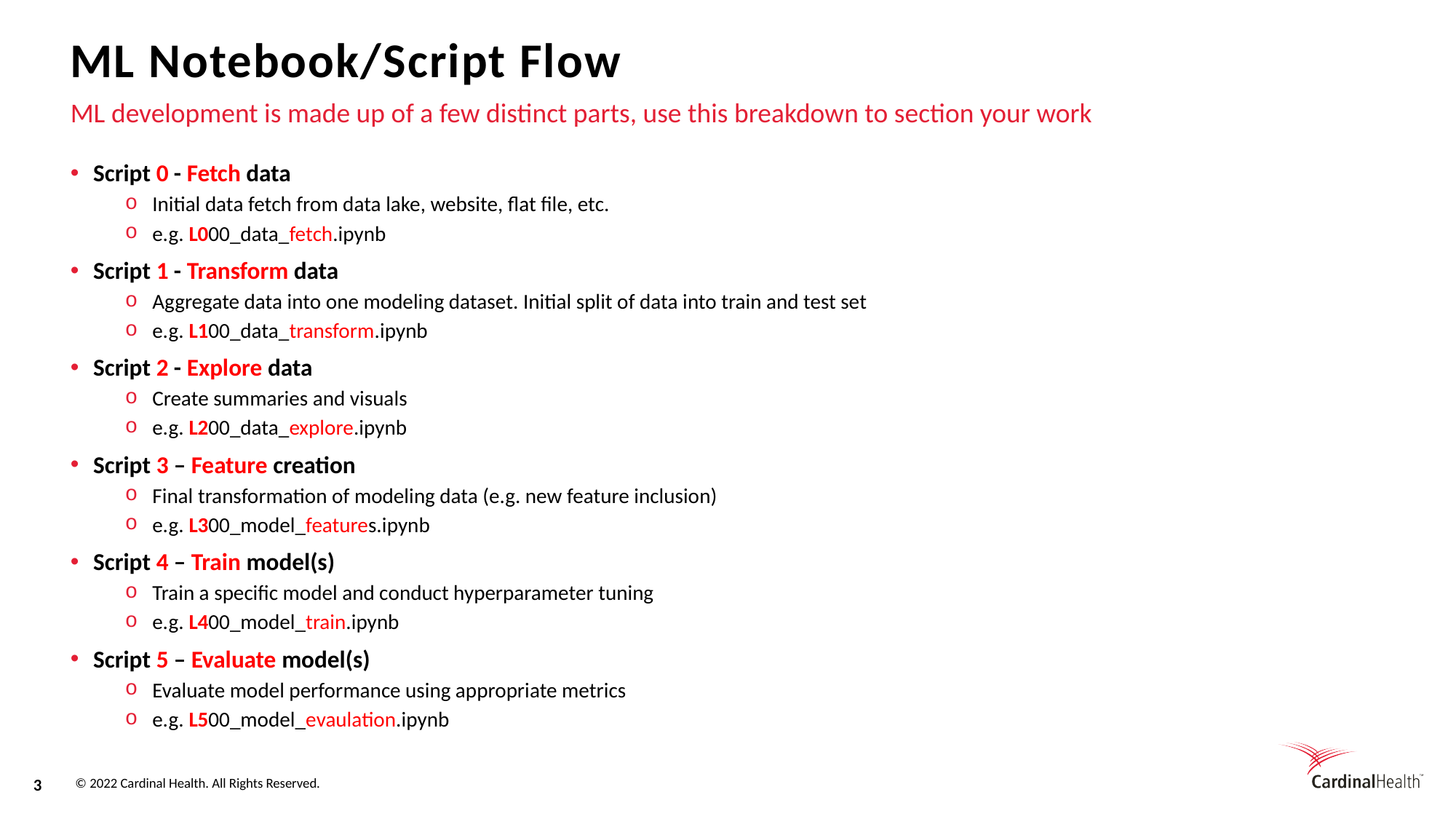

ML Notebook/Script Flow
ML development is made up of a few distinct parts, use this breakdown to section your work
Script 0 - Fetch data
Initial data fetch from data lake, website, flat file, etc.
e.g. L000_data_fetch.ipynb
Script 1 - Transform data
Aggregate data into one modeling dataset. Initial split of data into train and test set
e.g. L100_data_transform.ipynb
Script 2 - Explore data
Create summaries and visuals
e.g. L200_data_explore.ipynb
Script 3 – Feature creation
Final transformation of modeling data (e.g. new feature inclusion)
e.g. L300_model_features.ipynb
Script 4 – Train model(s)
Train a specific model and conduct hyperparameter tuning
e.g. L400_model_train.ipynb
Script 5 – Evaluate model(s)
Evaluate model performance using appropriate metrics
e.g. L500_model_evaulation.ipynb